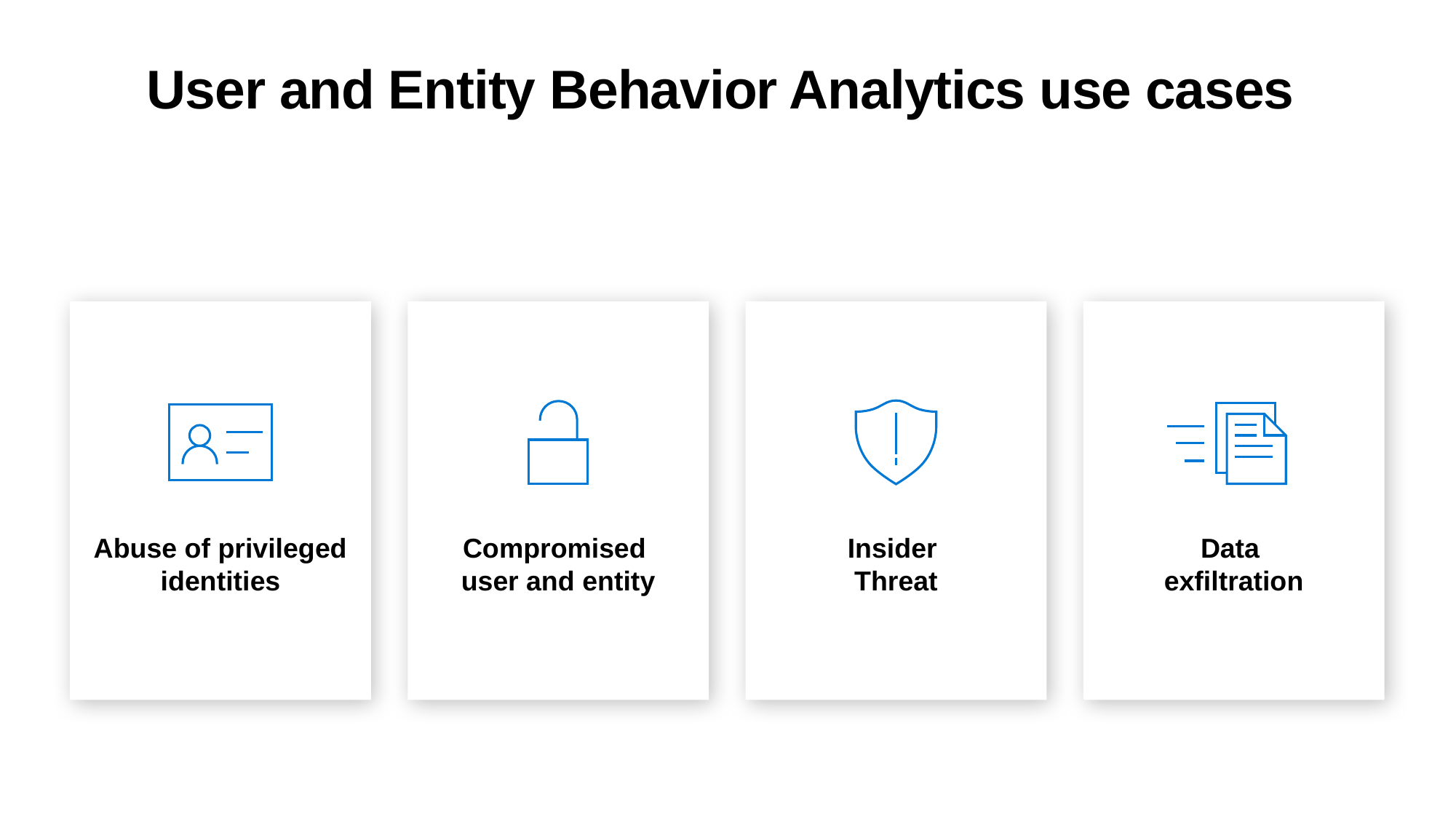

# User and Entity Behavior Analytics use cases
Abuse of privileged identities
Compromised
user and entity
Insider
Threat
Data
exfiltration